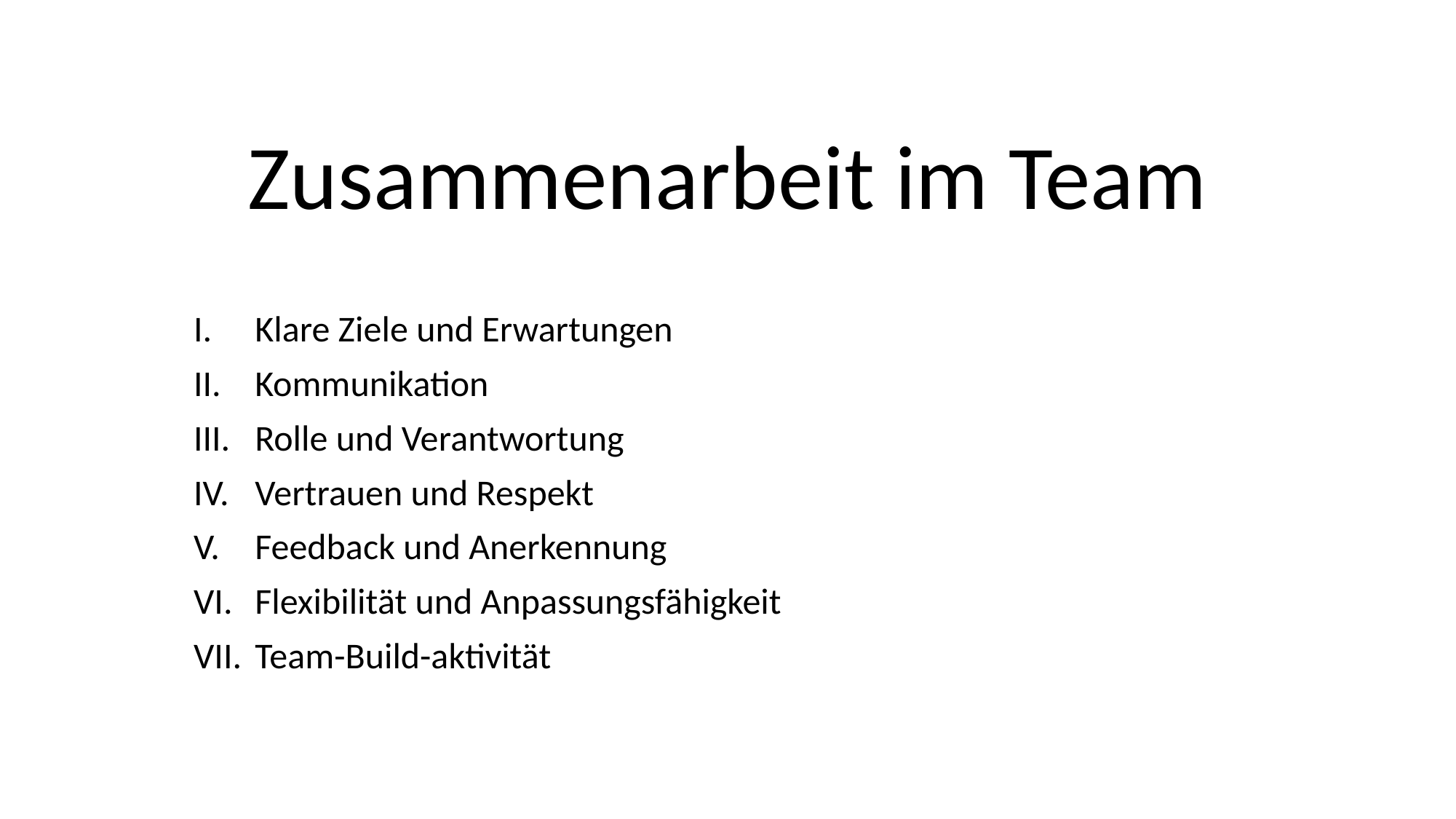

# Zusammenarbeit im Team
Klare Ziele und Erwartungen
Kommunikation
Rolle und Verantwortung
Vertrauen und Respekt
Feedback und Anerkennung
Flexibilität und Anpassungsfähigkeit
Team-Build-aktivität